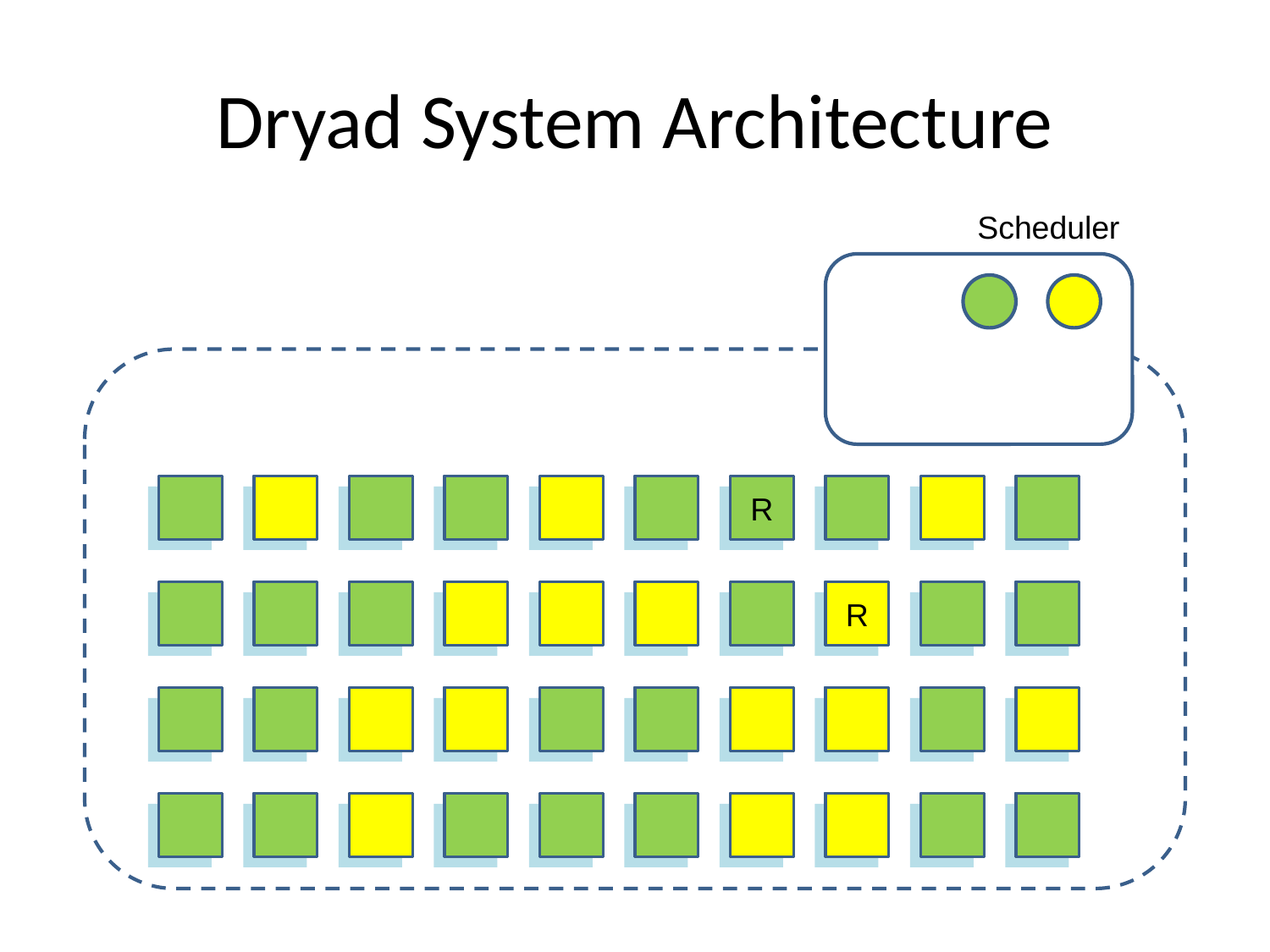

# Dryad System Architecture
Scheduler

R

R